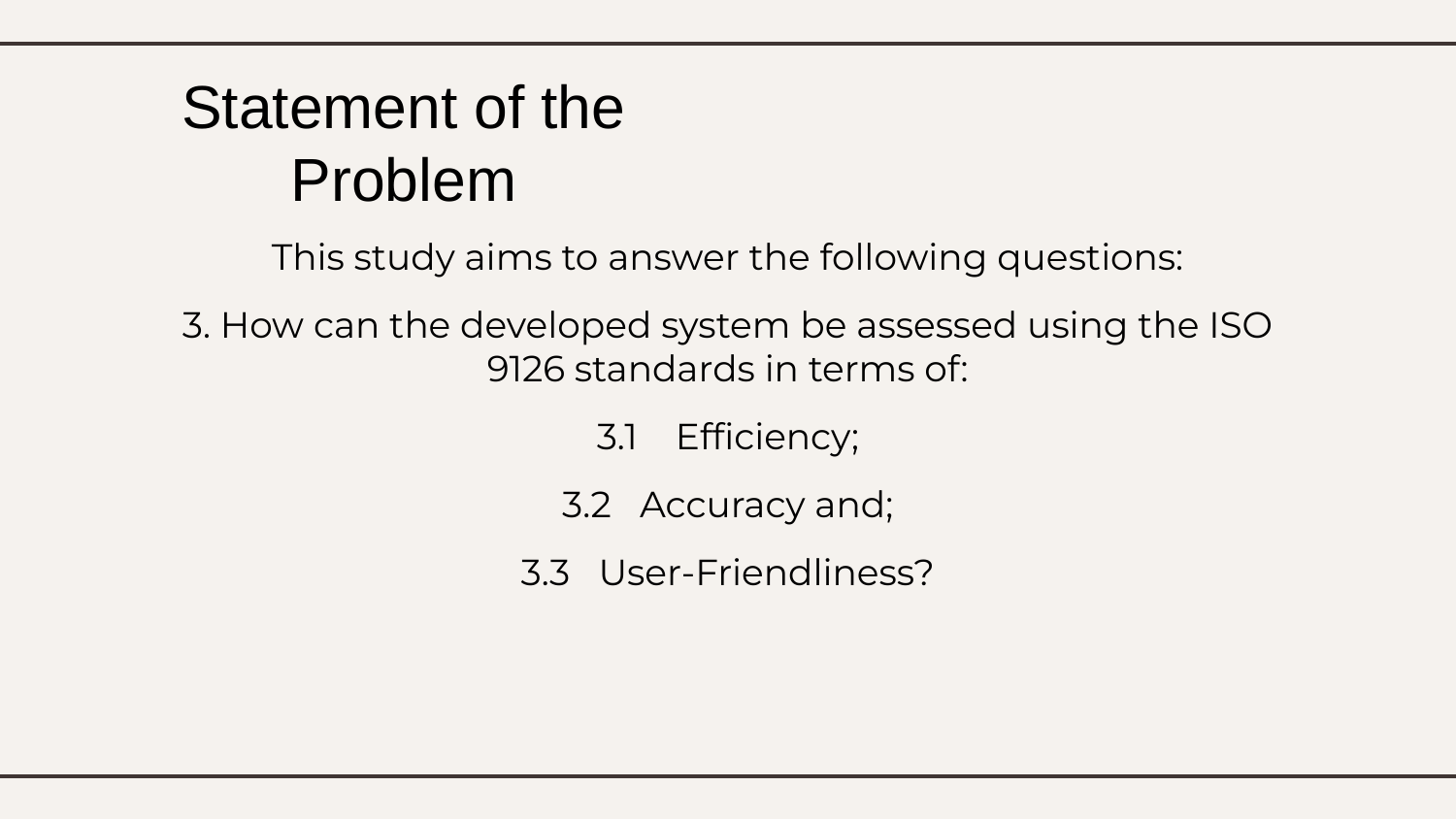

# Statement of the Problem
This study aims to answer the following questions:
3. How can the developed system be assessed using the ISO 9126 standards in terms of:
3.1    Efficiency;
3.2   Accuracy and;
3.3   User-Friendliness?